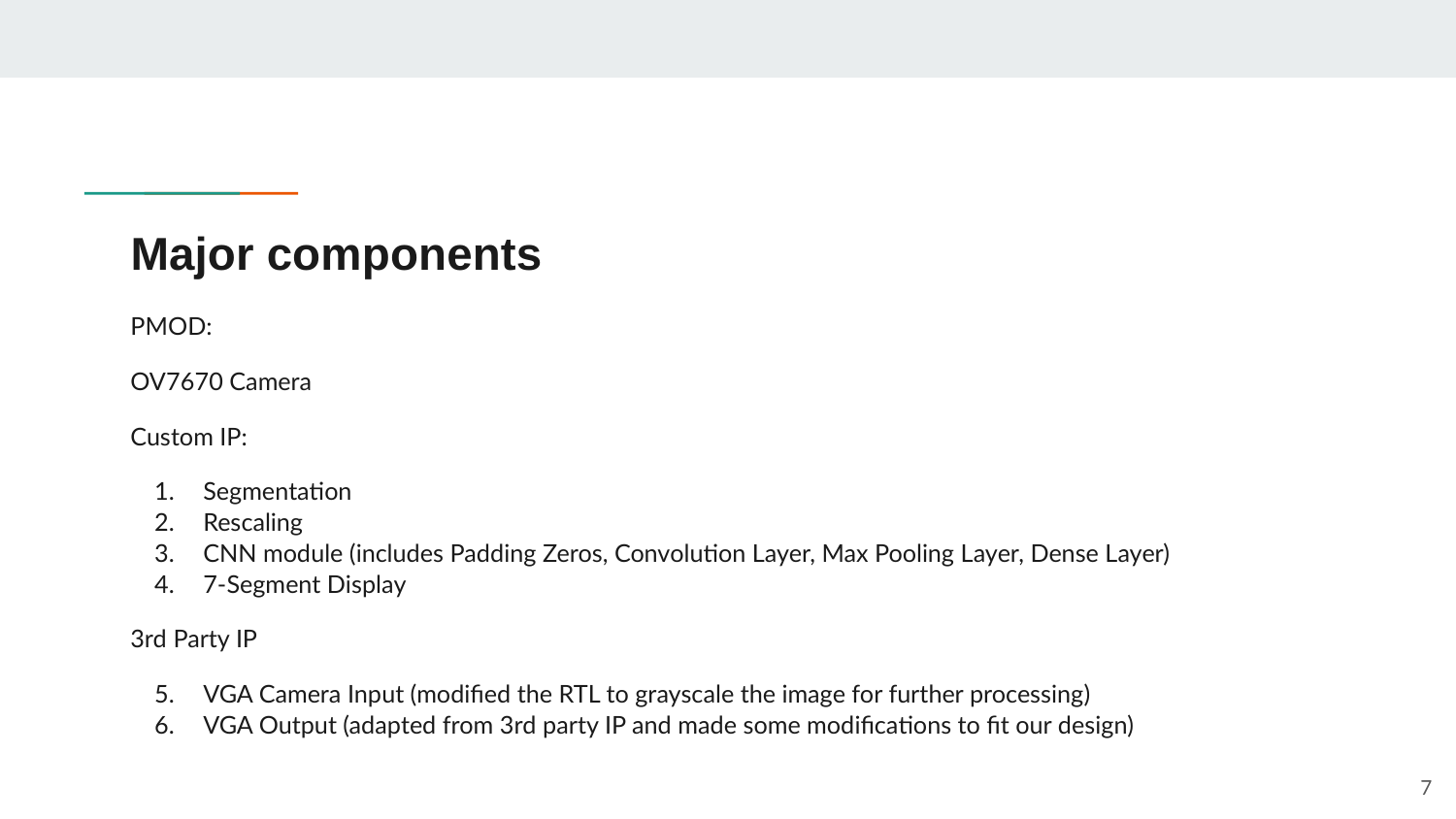

# Major components
PMOD:
OV7670 Camera
Custom IP:
Segmentation
Rescaling
CNN module (includes Padding Zeros, Convolution Layer, Max Pooling Layer, Dense Layer)
7-Segment Display
3rd Party IP
VGA Camera Input (modified the RTL to grayscale the image for further processing)
VGA Output (adapted from 3rd party IP and made some modifications to fit our design)
7